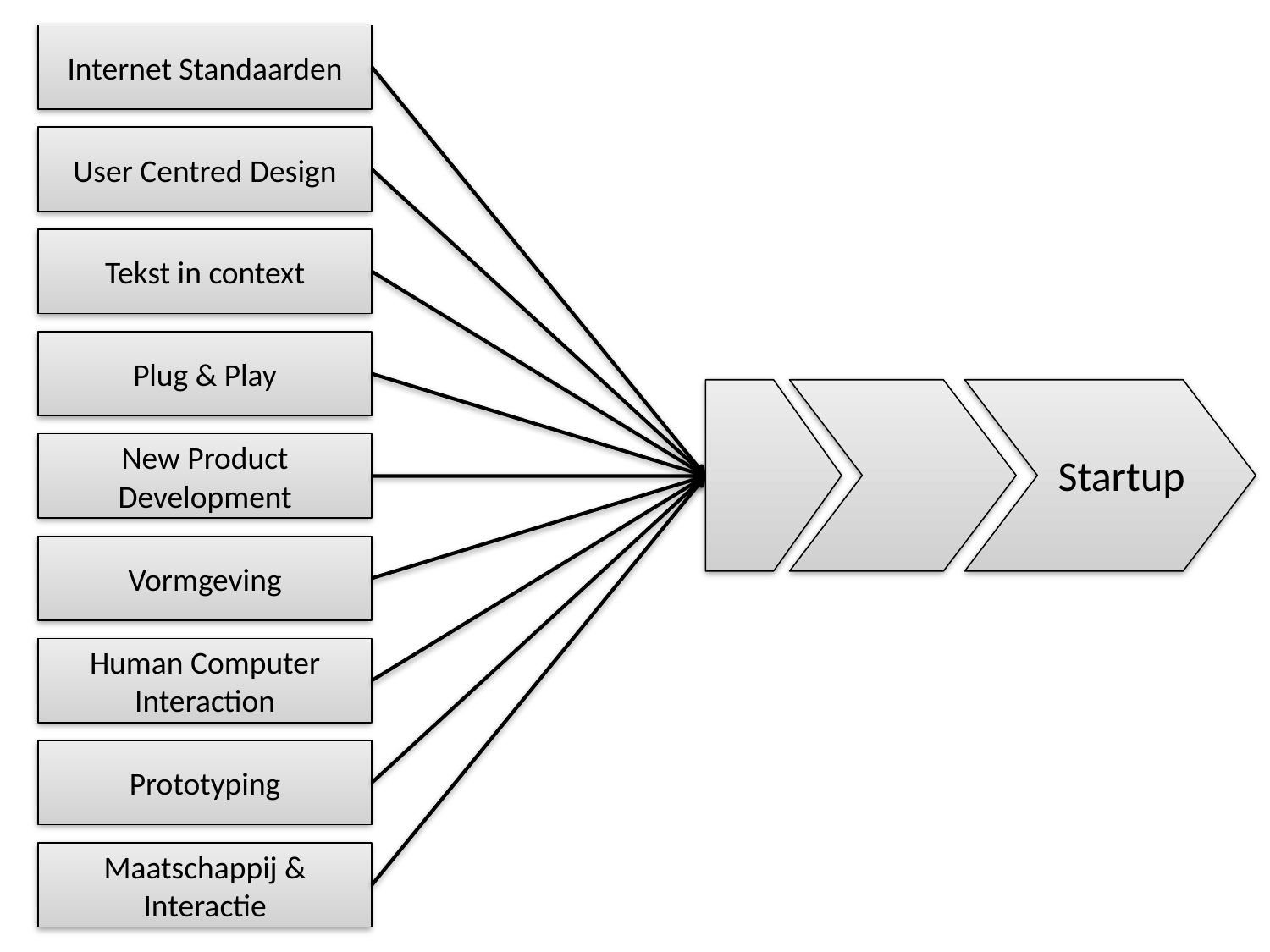

Internet Standaarden
User Centred Design
Tekst in context
Plug & Play

New Product Development
Startup
Vormgeving
Human Computer Interaction
Prototyping
Maatschappij & Interactie